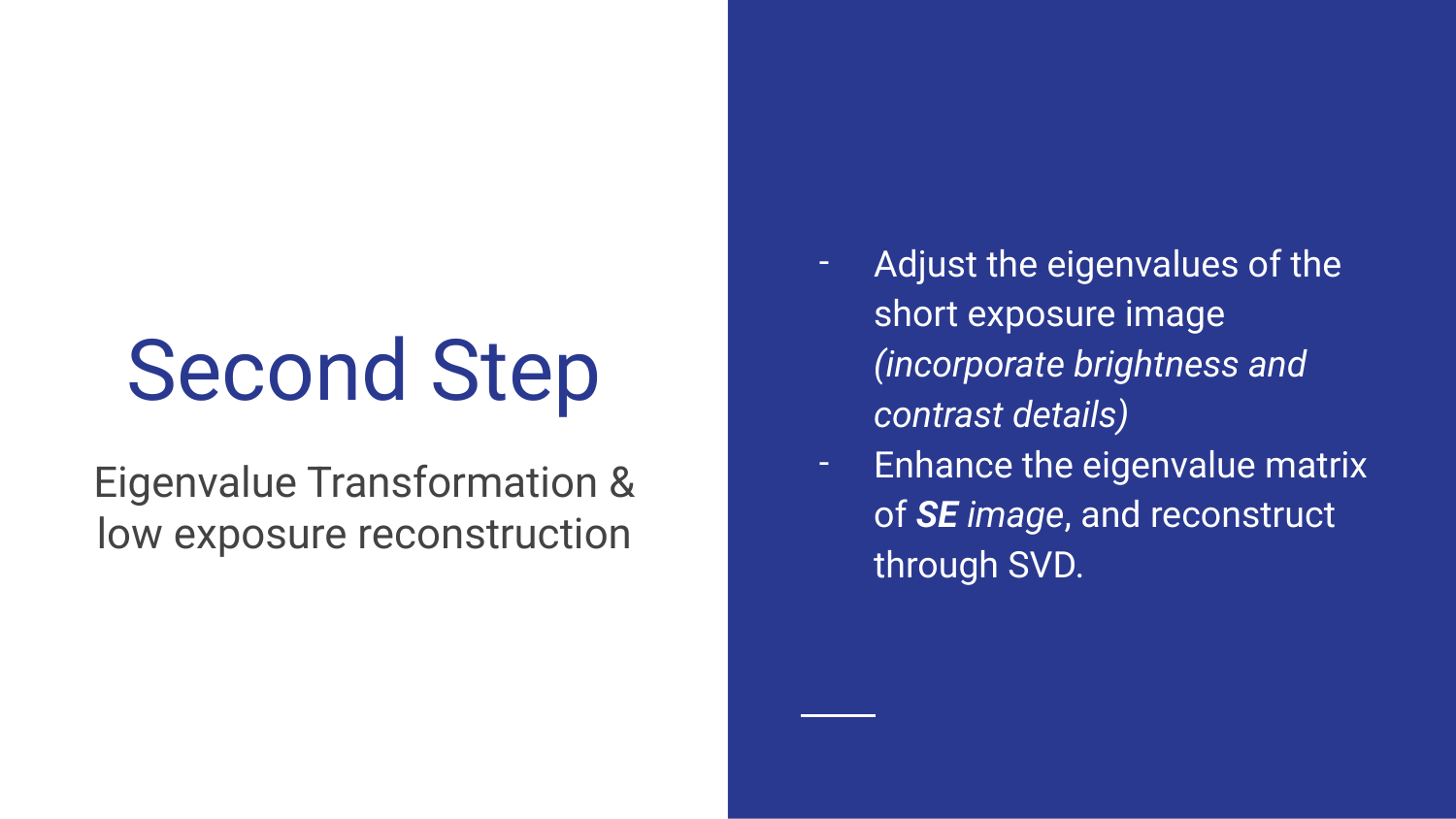

Adjust the eigenvalues of the short exposure image (incorporate brightness and contrast details)
Enhance the eigenvalue matrix of SE image, and reconstruct through SVD.
# Second Step
Eigenvalue Transformation & low exposure reconstruction